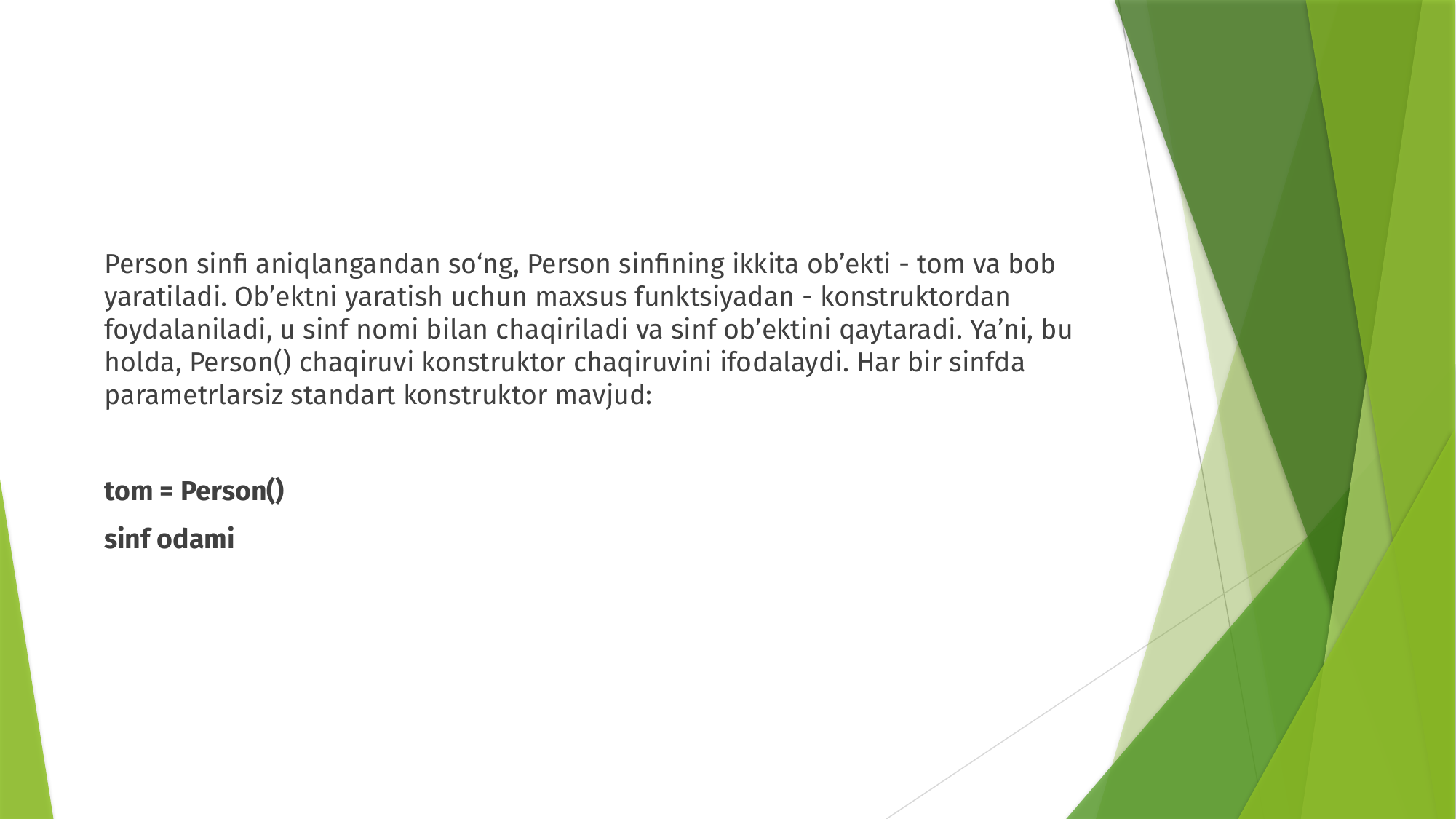

Person sinfi aniqlangandan so‘ng, Person sinfining ikkita ob’ekti - tom va bob yaratiladi. Ob’ektni yaratish uchun maxsus funktsiyadan - konstruktordan foydalaniladi, u sinf nomi bilan chaqiriladi va sinf ob’ektini qaytaradi. Ya’ni, bu holda, Person() chaqiruvi konstruktor chaqiruvini ifodalaydi. Har bir sinfda parametrlarsiz standart konstruktor mavjud:

tom = Person()
sinf odami